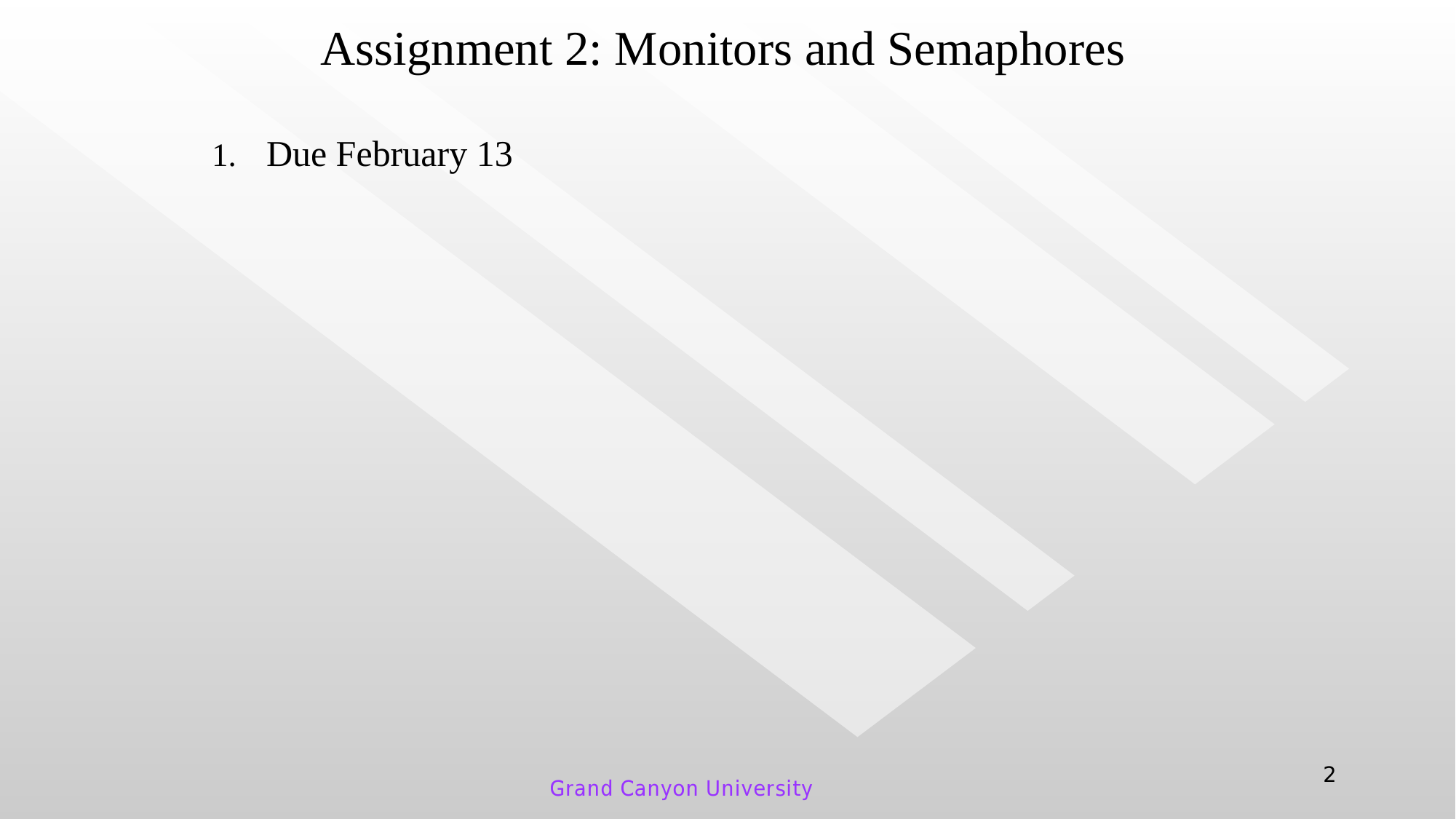

# Assignment 2: Monitors and Semaphores
Due February 13

2
Grand Canyon University